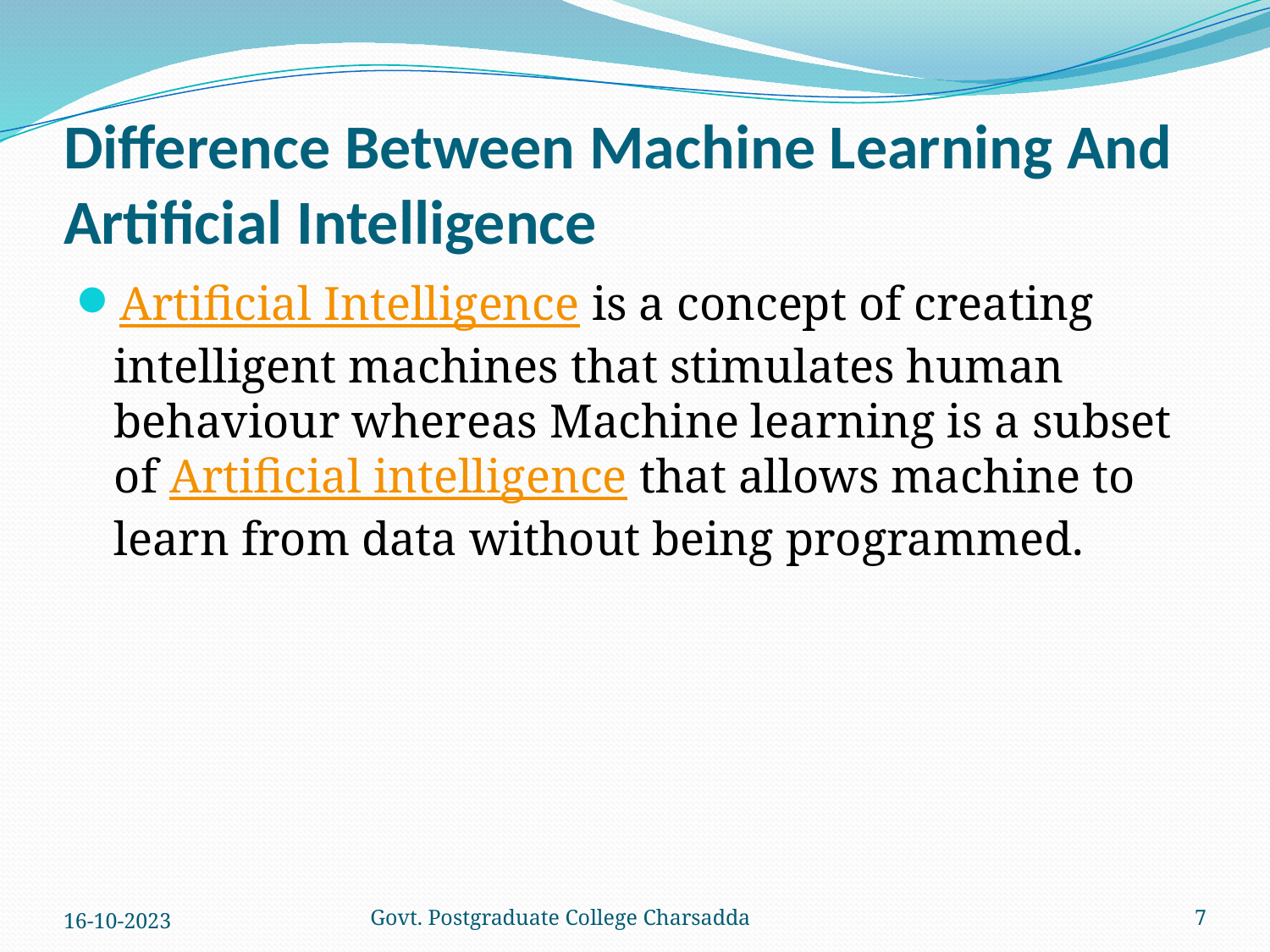

# Difference Between Machine Learning And Artificial Intelligence
Artificial Intelligence is a concept of creating intelligent machines that stimulates human behaviour whereas Machine learning is a subset of Artificial intelligence that allows machine to learn from data without being programmed.
16-10-2023
Govt. Postgraduate College Charsadda
7